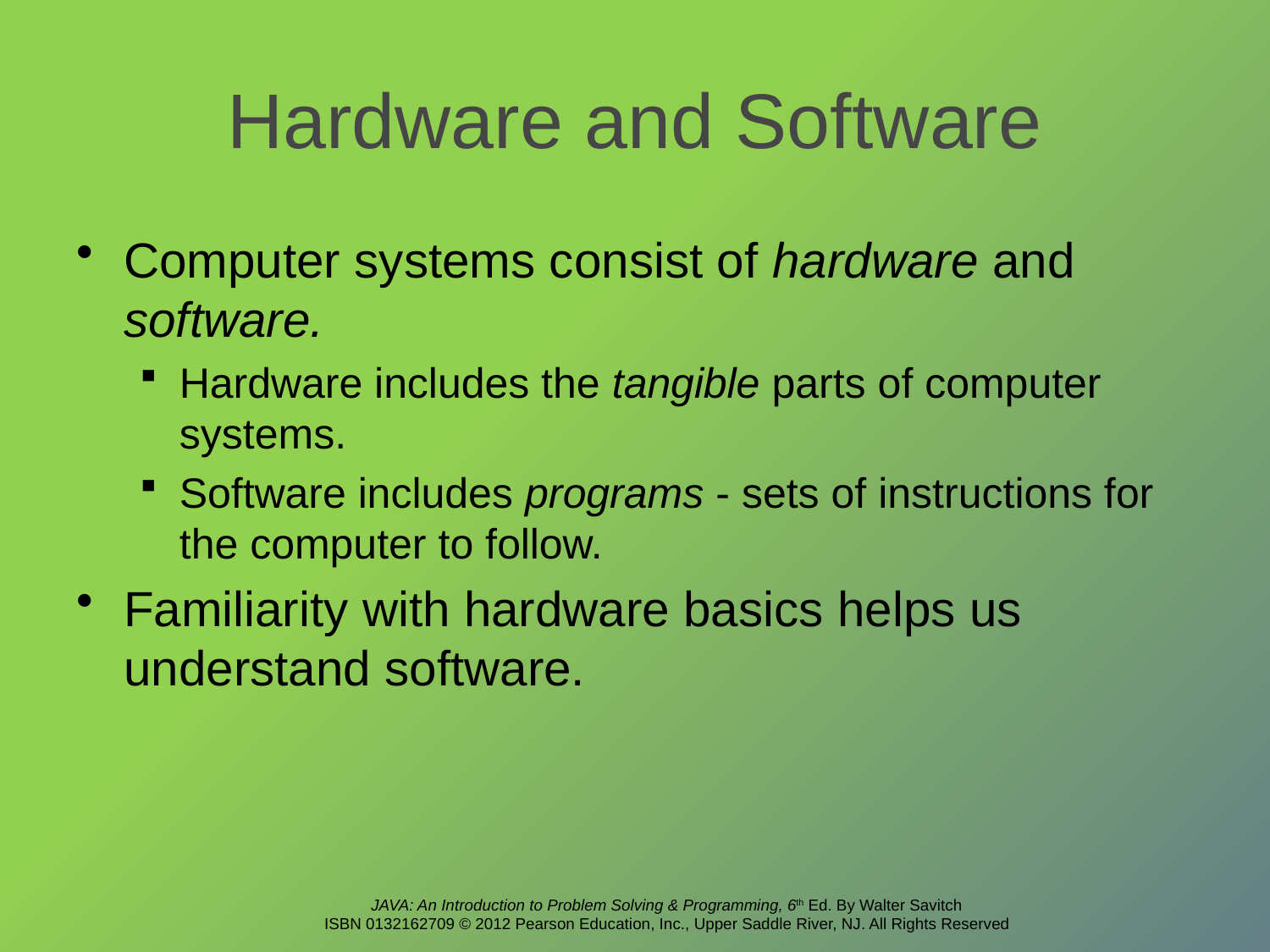

# Hardware and Software
Computer systems consist of hardware and software.
Hardware includes the tangible parts of computer systems.
Software includes programs - sets of instructions for the computer to follow.
Familiarity with hardware basics helps us understand software.